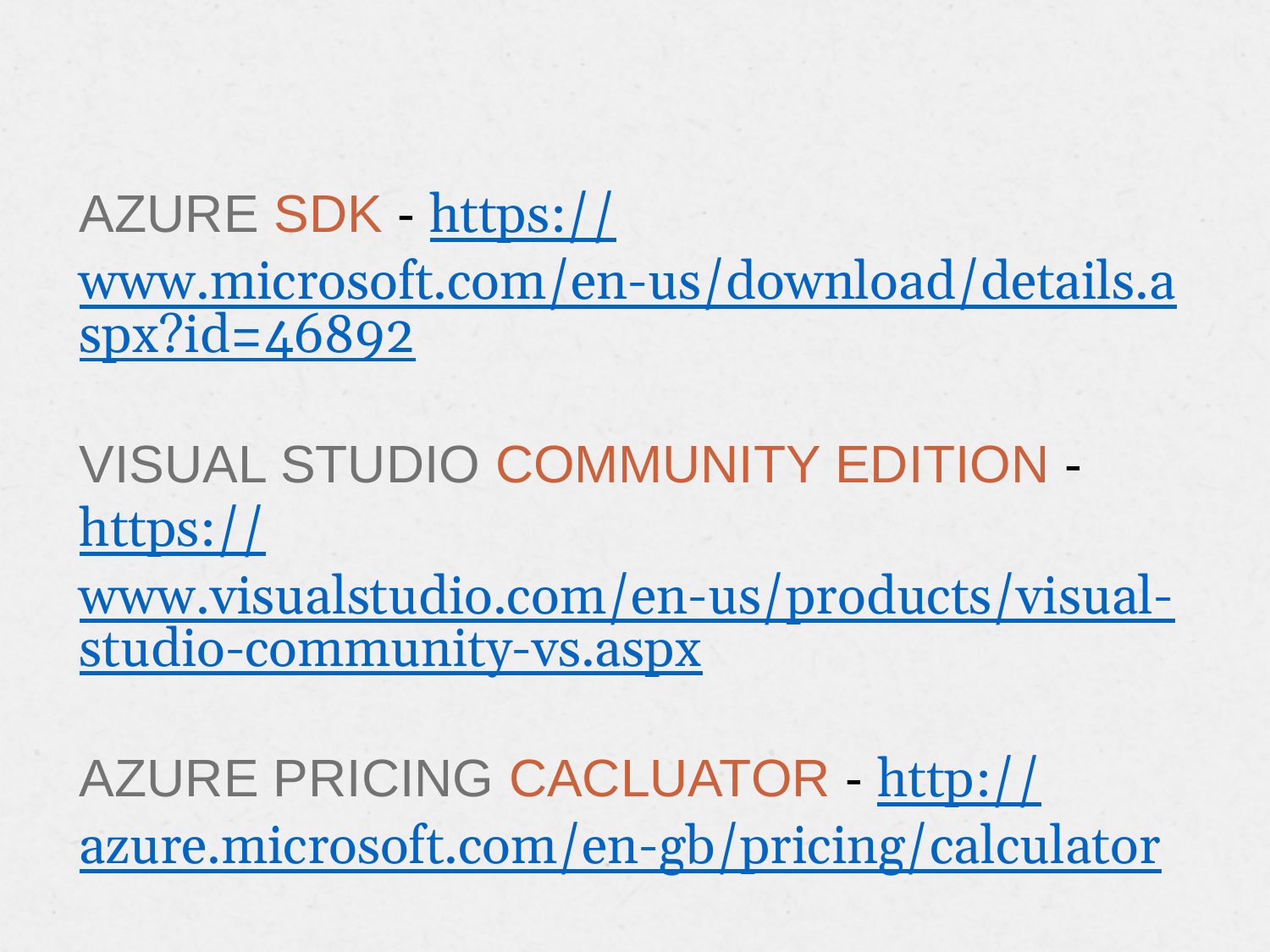

AZURE SDK - https://www.microsoft.com/en-us/download/details.aspx?id=46892

VISUAL STUDIO COMMUNITY EDITION - https://www.visualstudio.com/en-us/products/visual-studio-community-vs.aspx

AZURE PRICING CACLUATOR - http://azure.microsoft.com/en-gb/pricing/calculator